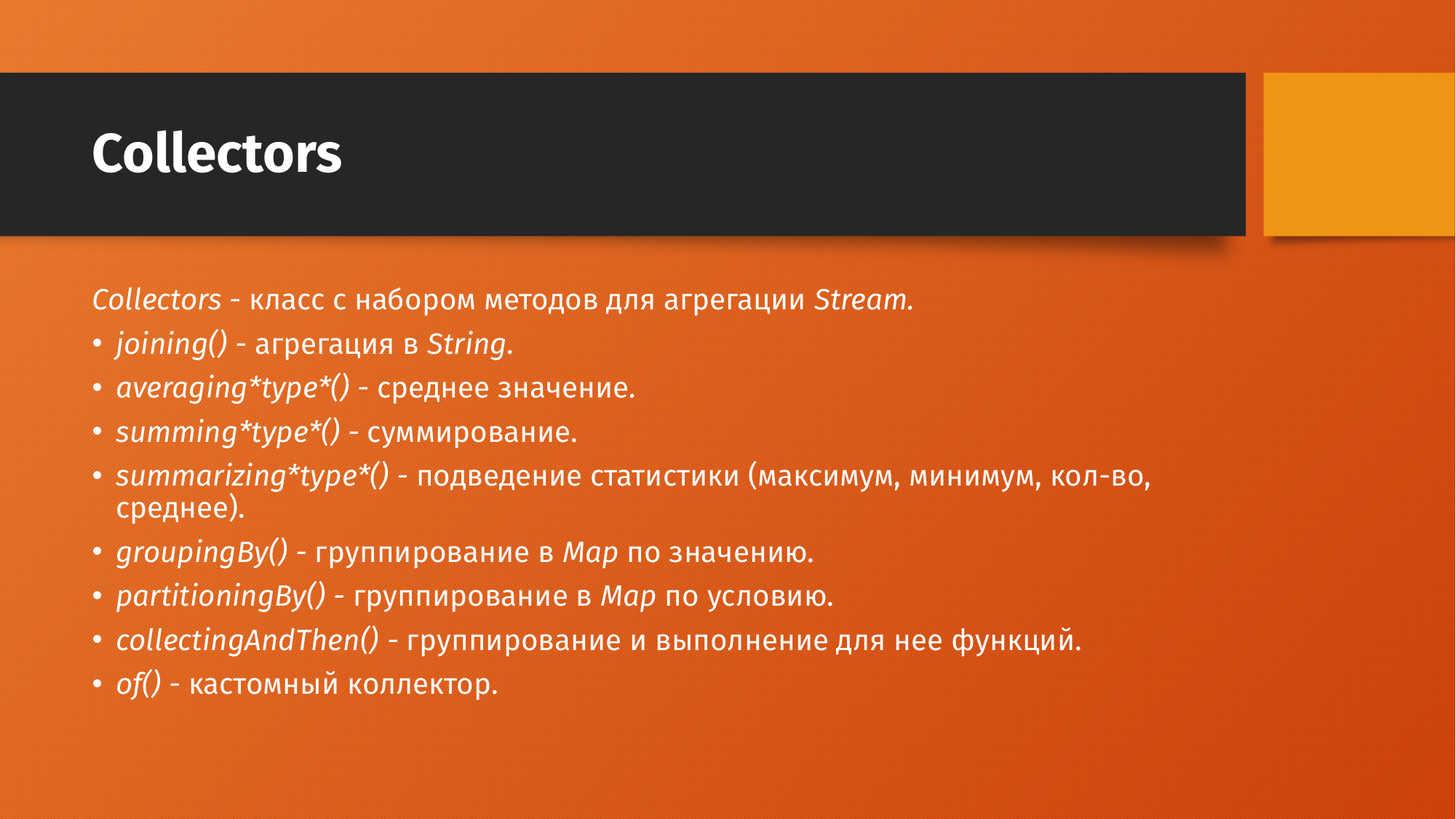

# Collectors
Collectors - класс с набором методов для агрегации Stream.
joining() - агрегация в String.
averaging*type*() - среднее значение.
summing*type*() - суммирование.
summarizing*type*() - подведение статистики (максимум, минимум, кол-во, среднее).
groupingBy() - группирование в Map по значению.
partitioningBy() - группирование в Map по условию.
collectingAndThen() - группирование и выполнение для нее функций.
of() - кастомный коллектор.